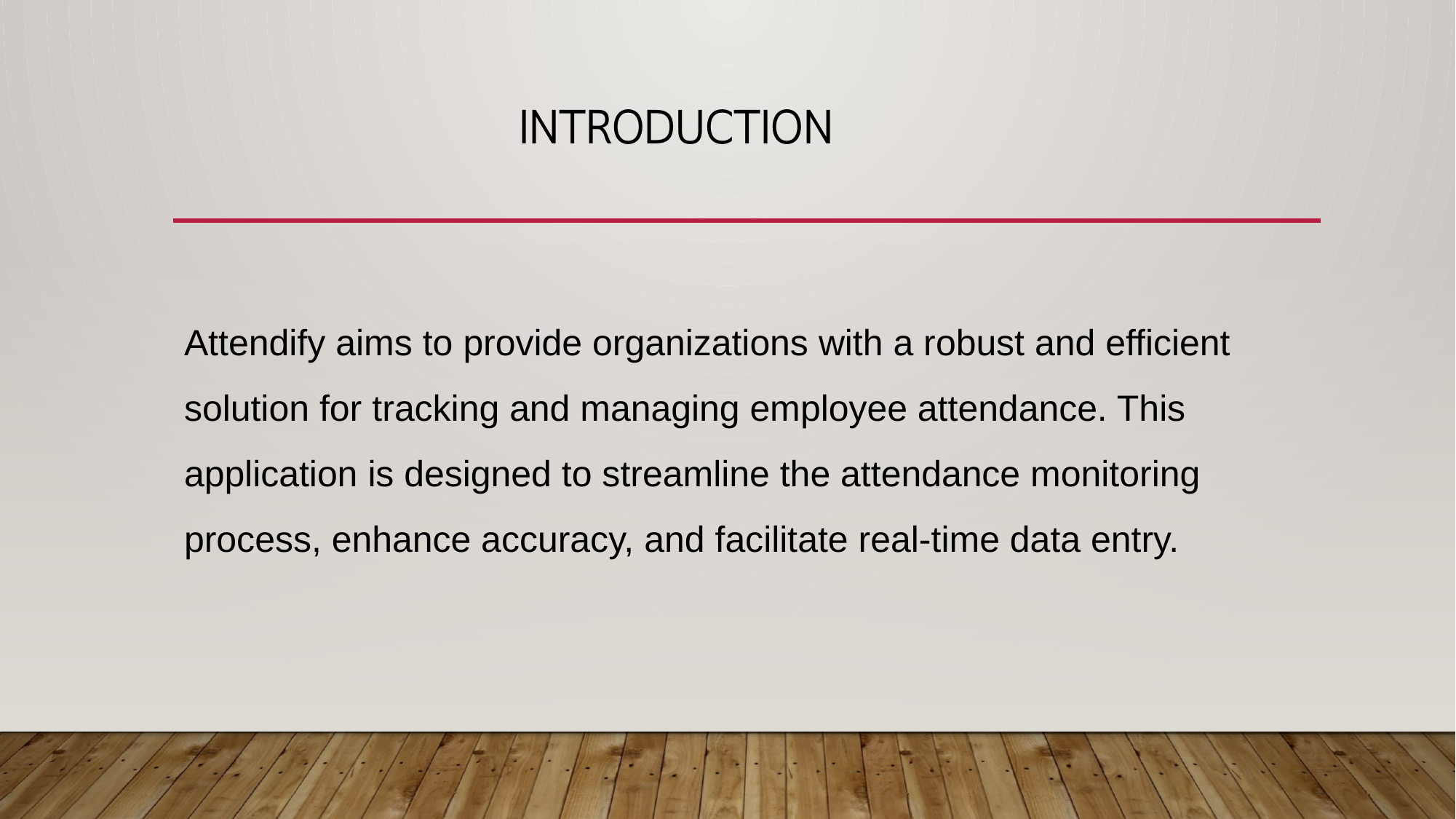

# INTRODUCTION

Attendify aims to provide organizations with a robust and efficient solution for tracking and managing employee attendance. This application is designed to streamline the attendance monitoring process, enhance accuracy, and facilitate real-time data entry.